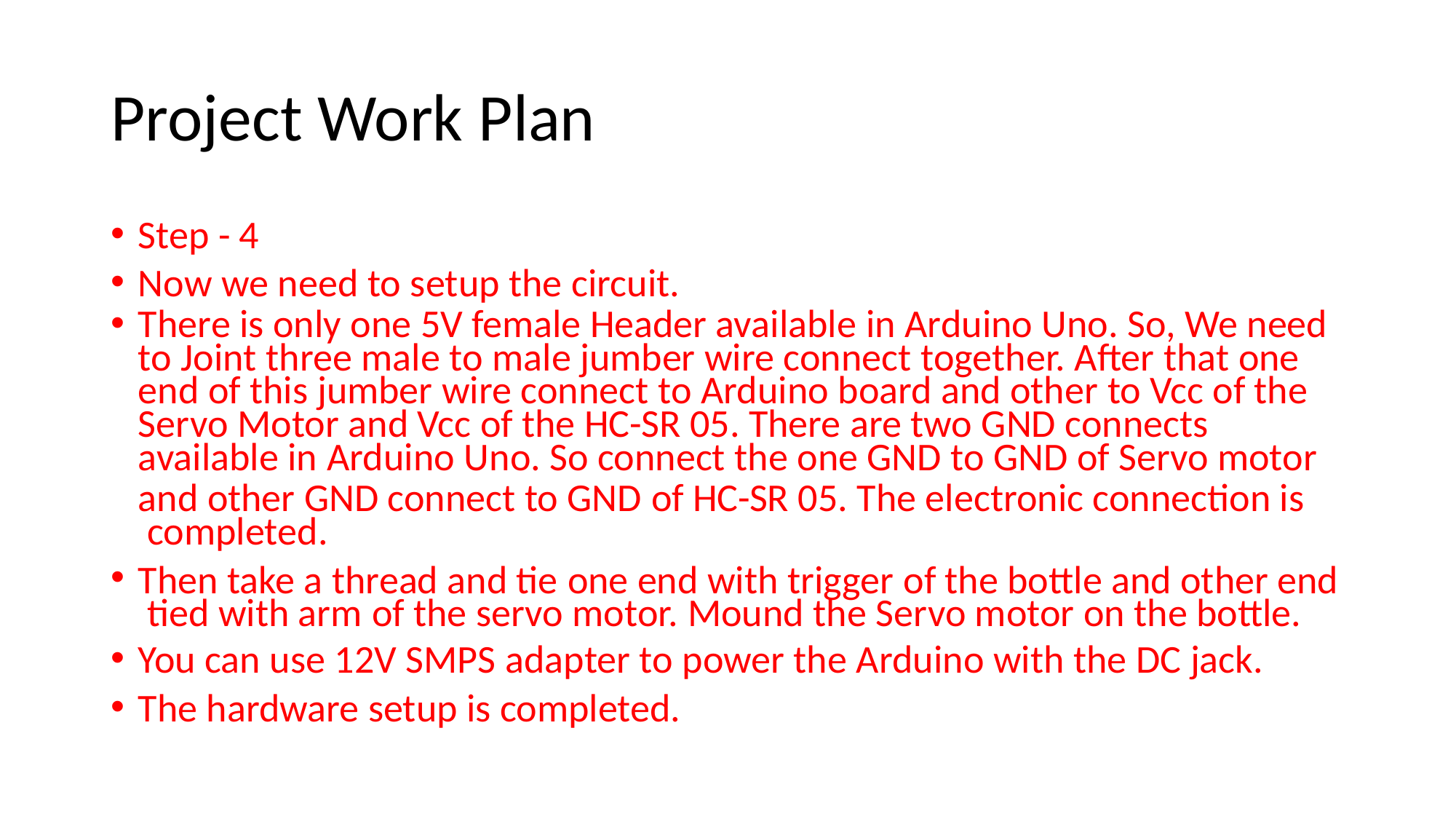

# Project Work Plan
Step - 4
Now we need to setup the circuit.
There is only one 5V female Header available in Arduino Uno. So, We need
to Joint three male to male jumber wire connect together. After that one
end of this jumber wire connect to Arduino board and other to Vcc of the
Servo Motor and Vcc of the HC-SR 05. There are two GND connects
available in Arduino Uno. So connect the one GND to GND of Servo motor
and other GND connect to GND of HC-SR 05. The electronic connection is  completed.
Then take a thread and tie one end with trigger of the bottle and other end  tied with arm of the servo motor. Mound the Servo motor on the bottle.
You can use 12V SMPS adapter to power the Arduino with the DC jack.
The hardware setup is completed.